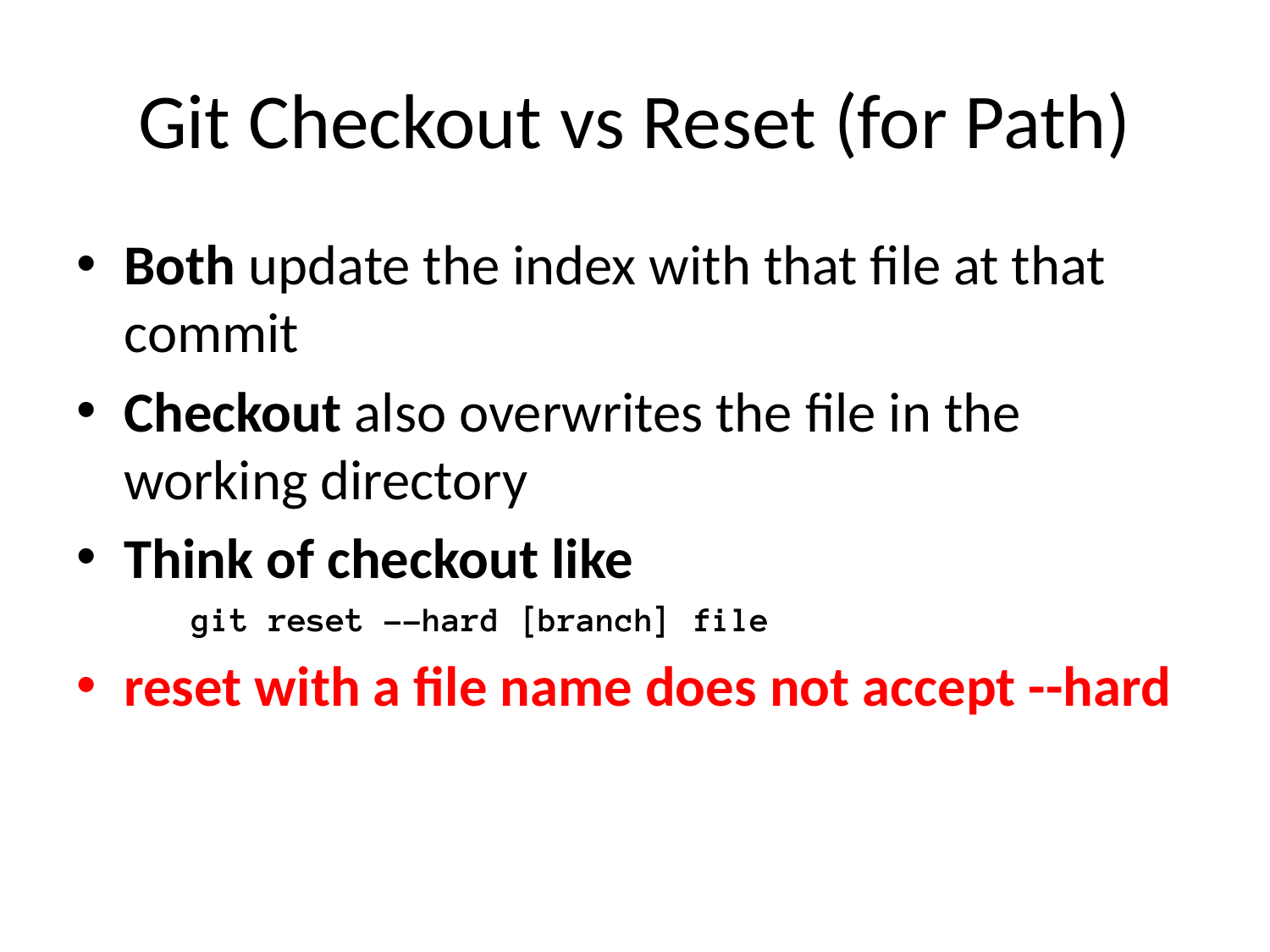

# Git Checkout vs Reset (for Path)
Both update the index with that file at that commit
Checkout also overwrites the file in the working directory
Think of checkout like
      git reset --hard [branch] file
reset with a file name does not accept --hard